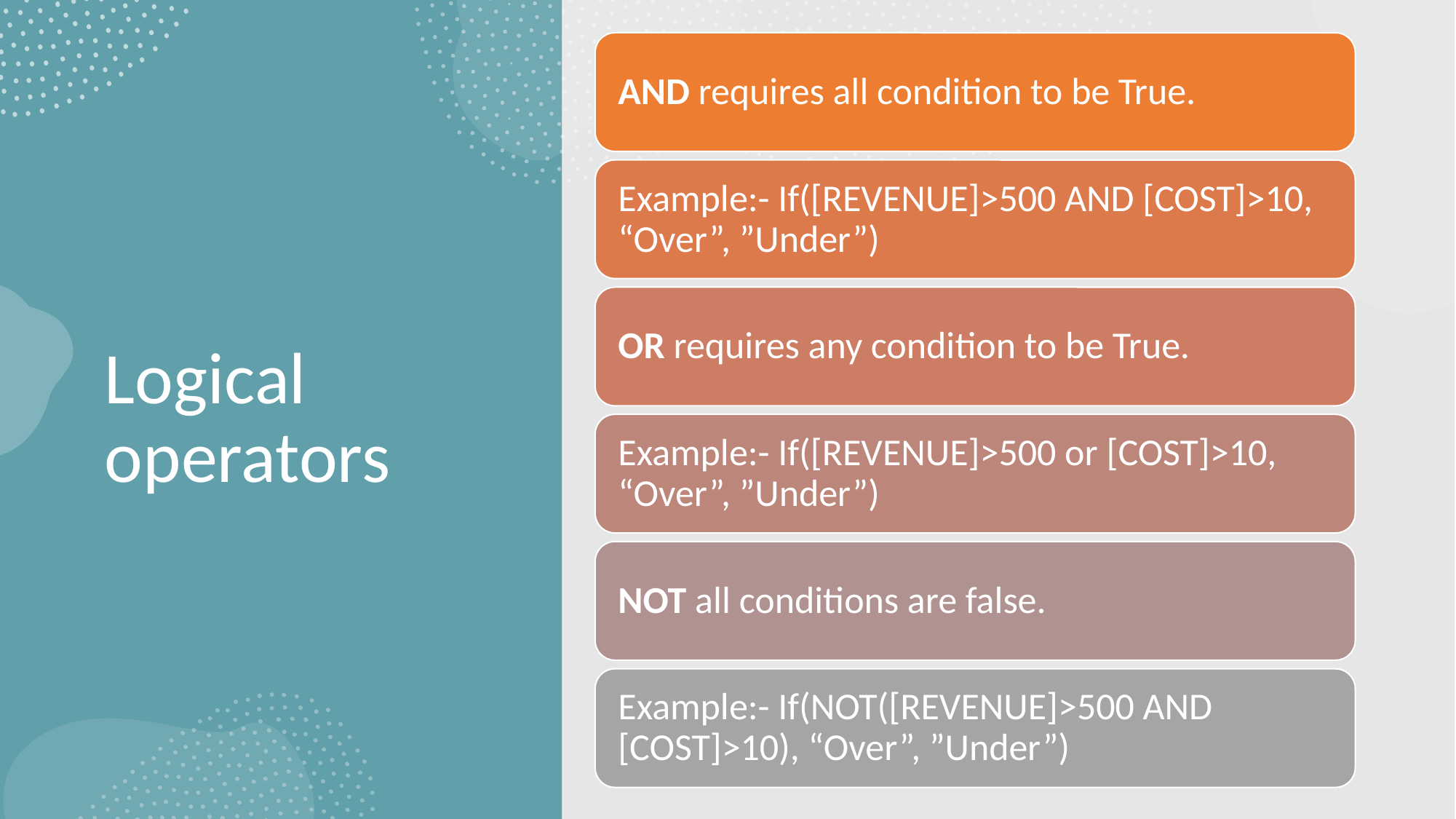

AND requires all condition to be True.
Example:- If([REVENUE]>500 AND [COST]>10, “Over”, ”Under”)
OR requires any condition to be True.
Example:- If([REVENUE]>500 or [COST]>10, “Over”, ”Under”)
NOT all conditions are false.
Example:- If(NOT([REVENUE]>500 AND [COST]>10), “Over”, ”Under”)
# Logical operators